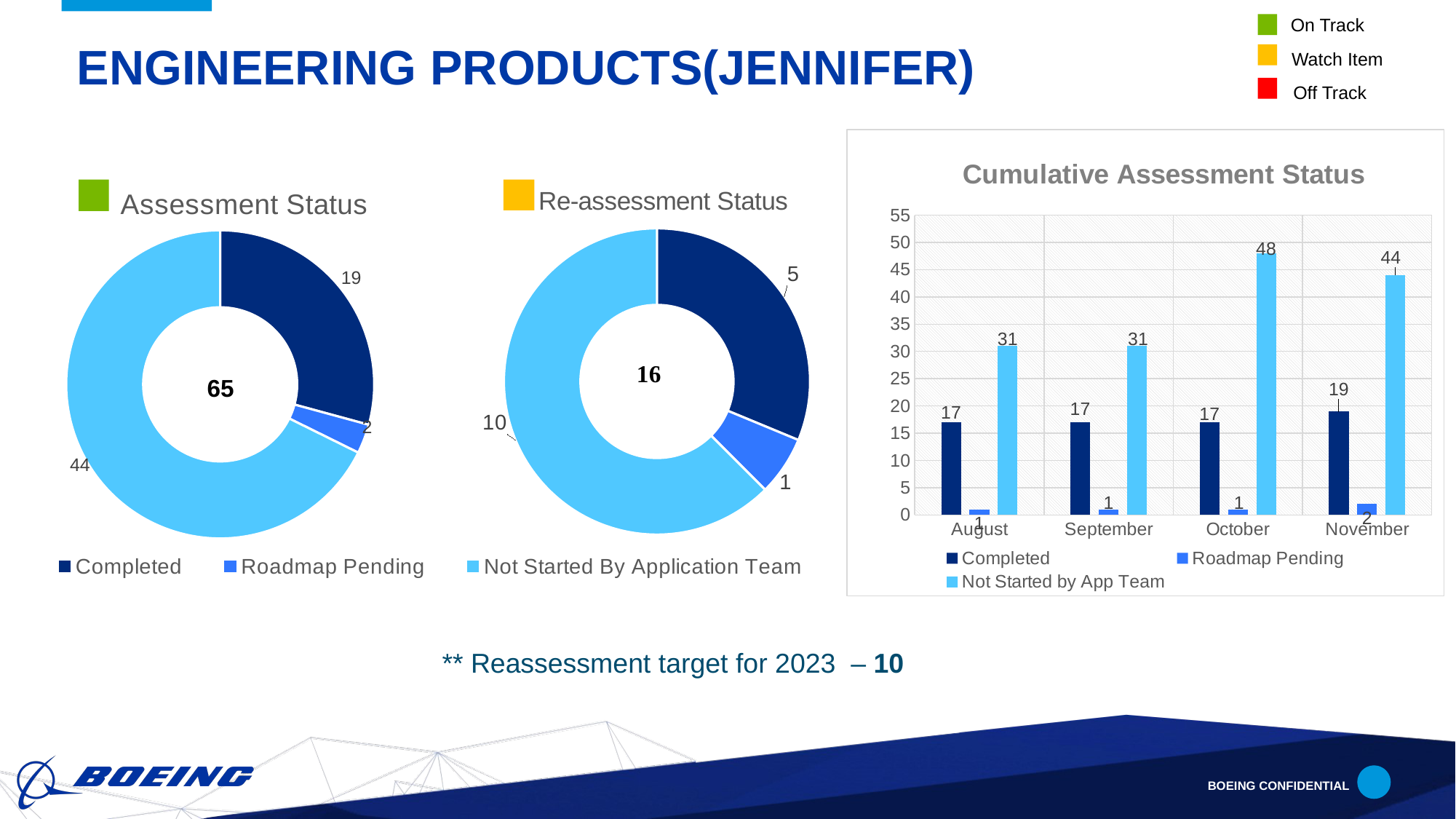

On Track

# Engineering Products(Jennifer)

Watch Item

Off Track

### Chart:     Re-assessment Status

| Category | DSO Status |
|---|---|
| Completed | 5.0 |
| Roadmap Pending | 1.0 |
| Not Started By Application Team | 10.0 |

### Chart:   Cumulative Assessment Status

| Category | Completed | Roadmap Pending | Not Started by App Team |
|---|---|---|---|
| August | 17.0 | 1.0 | 31.0 |
| September | 17.0 | 1.0 | 31.0 |
| October | 17.0 | 1.0 | 48.0 |
| November | 19.0 | 2.0 | 44.0 |

### Chart:  Assessment Status

| Category | DSO Status |
|---|---|
| Completed | 19.0 |
| Roadmap pending | 2.0 |
| Not Started | 44.0 |

    65
** Reassessment target for 2023  – 10